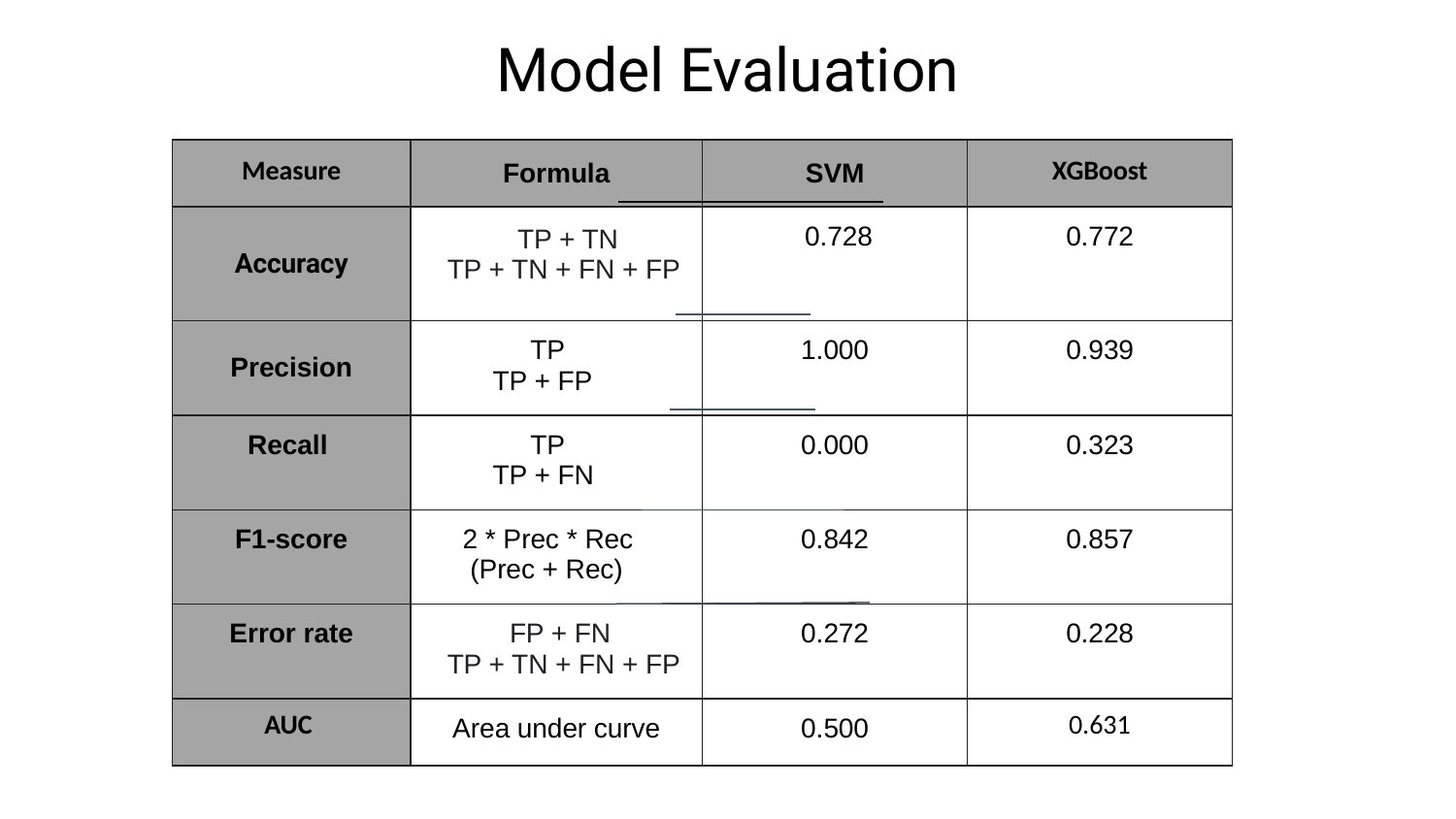

Model Evaluation
| Measure | Formula | SVM | XGBoost |
| --- | --- | --- | --- |
| Accuracy | TP + TN TP + TN + FN + FP | 0.728 | 0.772 |
| Precision | TP TP + FP | 1.000 | 0.939 |
| Recall | TP TP + FN | 0.000 | 0.323 |
| F1-score | 2 \* Prec \* Rec (Prec + Rec) | 0.842 | 0.857 |
| Error rate | FP + FN TP + TN + FN + FP | 0.272 | 0.228 |
| AUC | Area under curve | 0.500 | 0.631 |